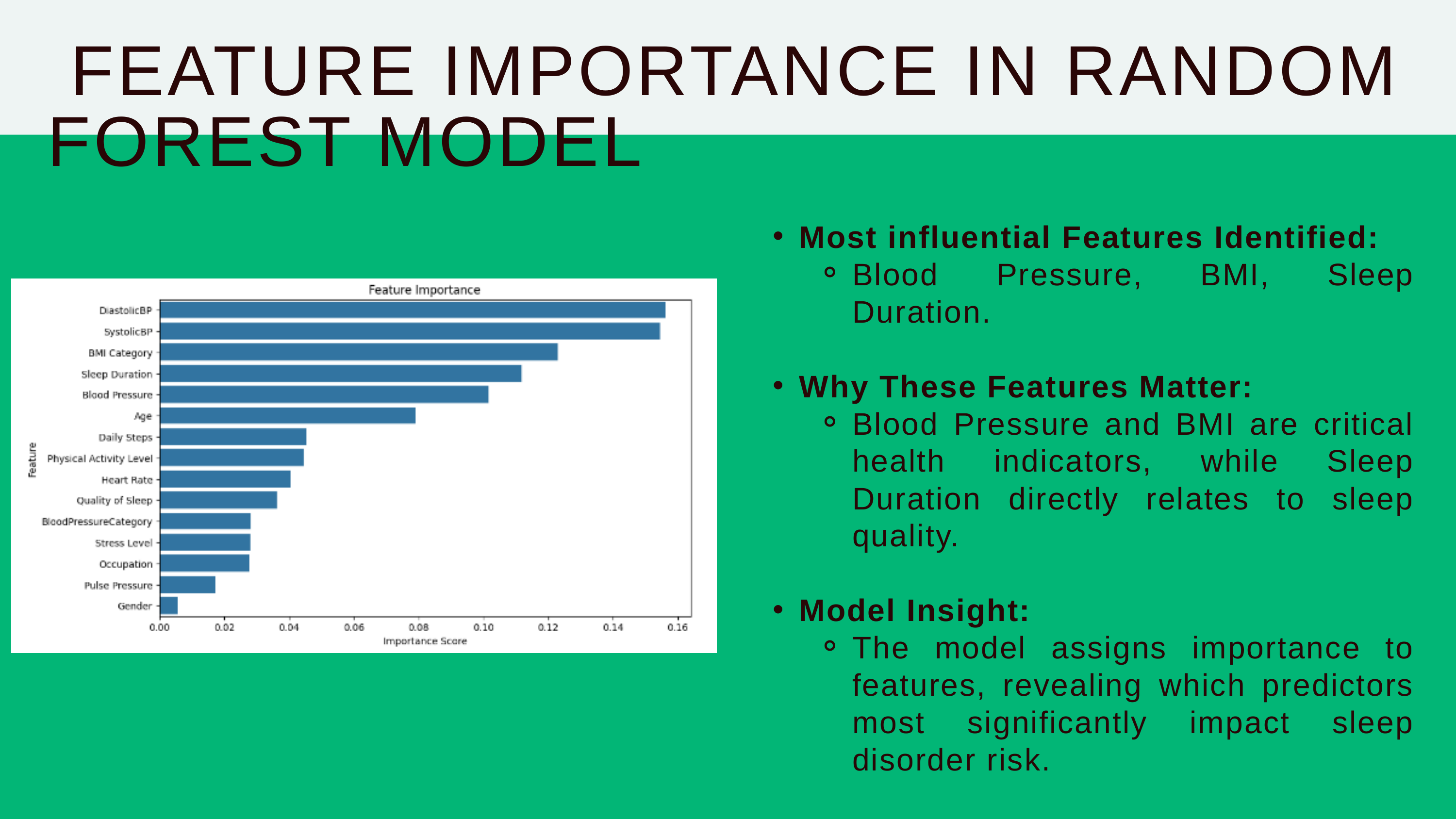

FEATURE IMPORTANCE IN RANDOM FOREST MODEL

Most influential Features Identified:
Blood Pressure, BMI, Sleep Duration.

Why These Features Matter:
Blood Pressure and BMI are critical health indicators, while Sleep Duration directly relates to sleep quality.

Model Insight:
The model assigns importance to features, revealing which predictors most significantly impact sleep disorder risk.